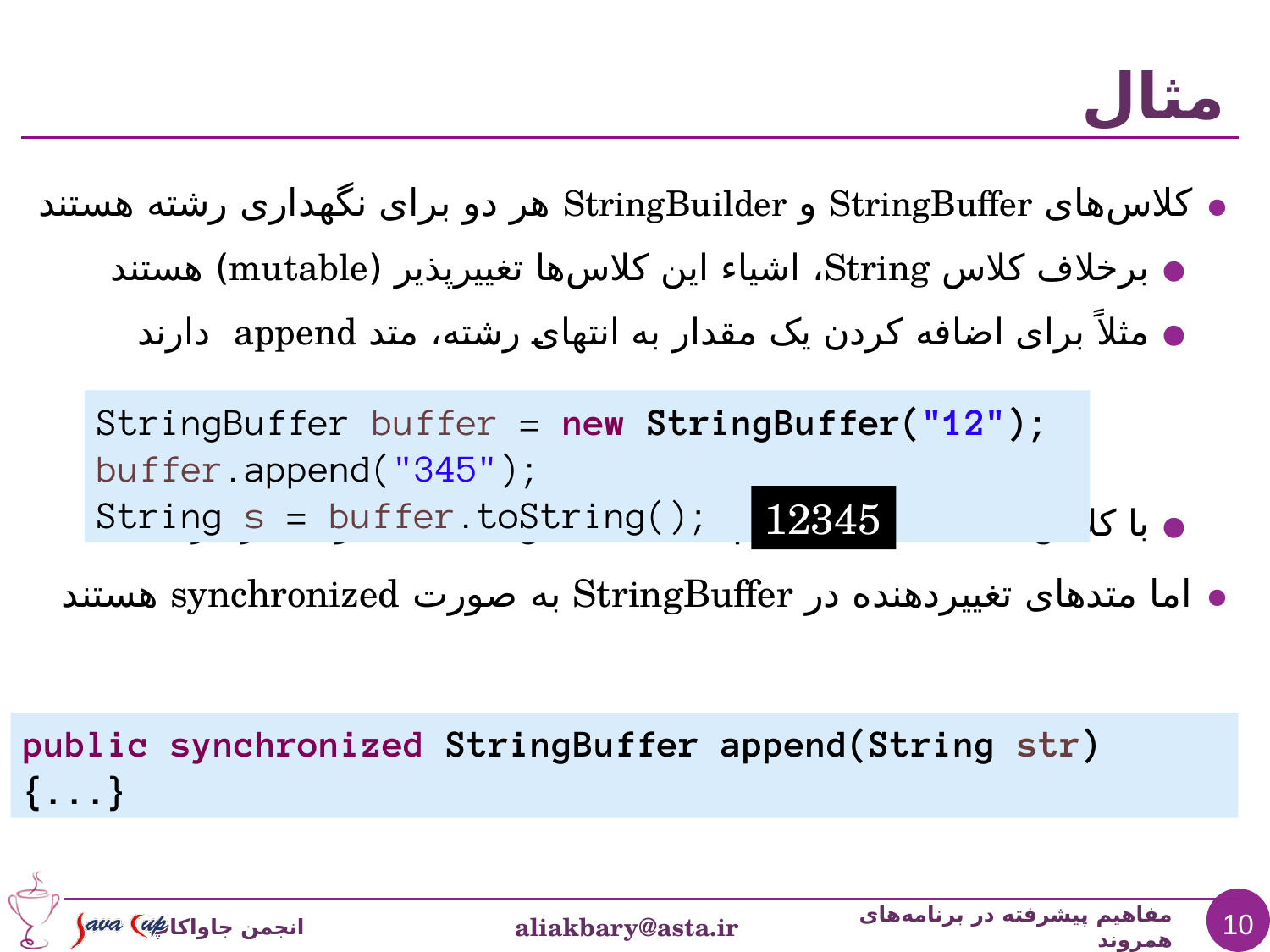

# مثال
کلاس‌های StringBuffer و StringBuilder هر دو برای نگهداری رشته هستند
برخلاف کلاس String، اشیاء این کلاس‌ها تغییرپذیر (mutable) هستند
مثلاً برای اضافه کردن یک مقدار به انتهای رشته، متد append  دارند

با کلاس StringBuilder هم دقیقاً به همین شکل می‌توان کار کرد
اما متدهای تغییردهنده در StringBuffer به صورت synchronized هستند

StringBuffer یک کلاس thread-safe است، ولی StringBuilder نیست
StringBuffer buffer = new StringBuffer("12");
buffer.append("345");
String s = buffer.toString();
12345
public synchronized StringBuffer append(String str) {...}